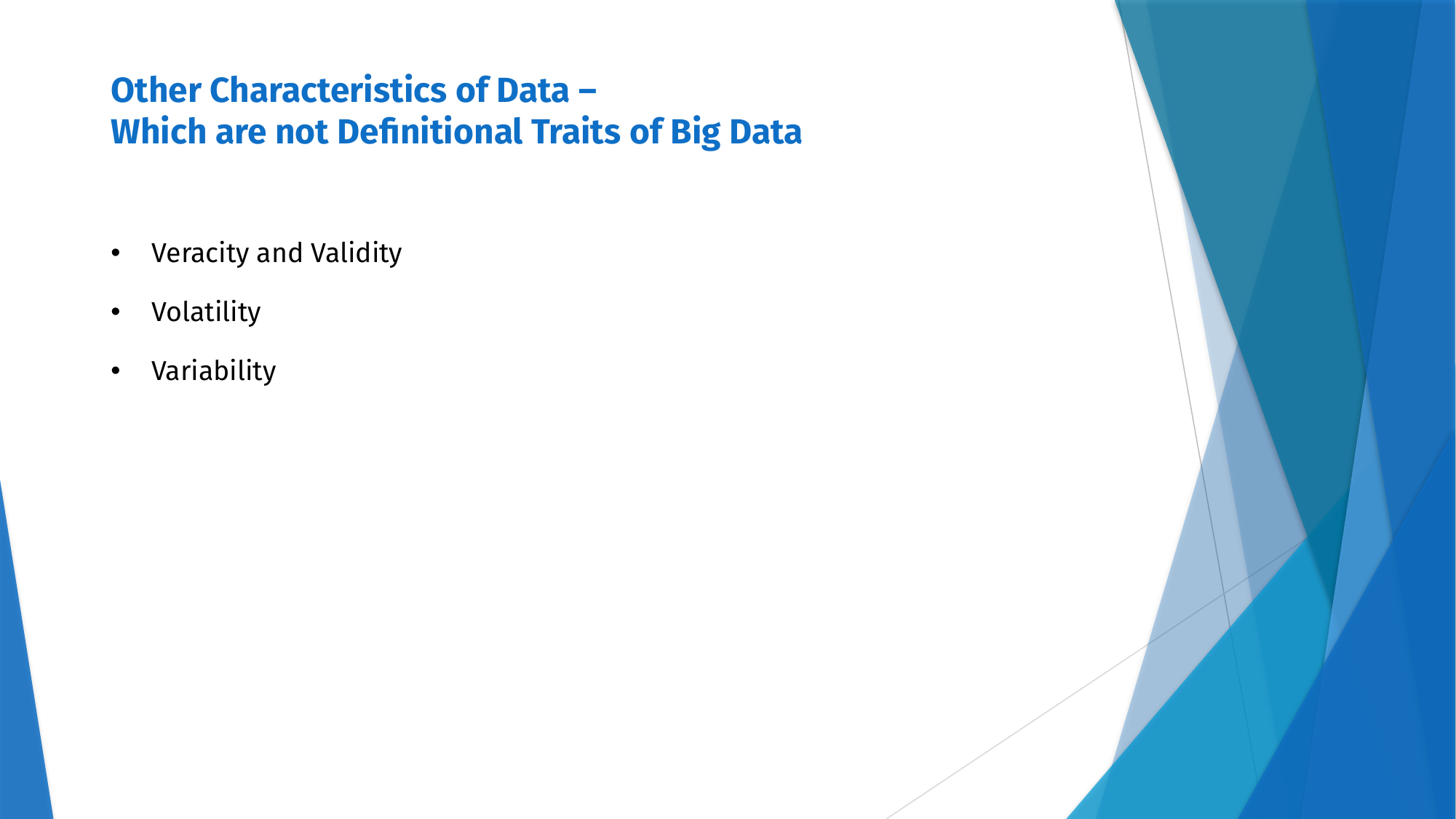

# Other Characteristics of Data – Which are not Definitional Traits of Big Data
Veracity and Validity

Volatility

Variability